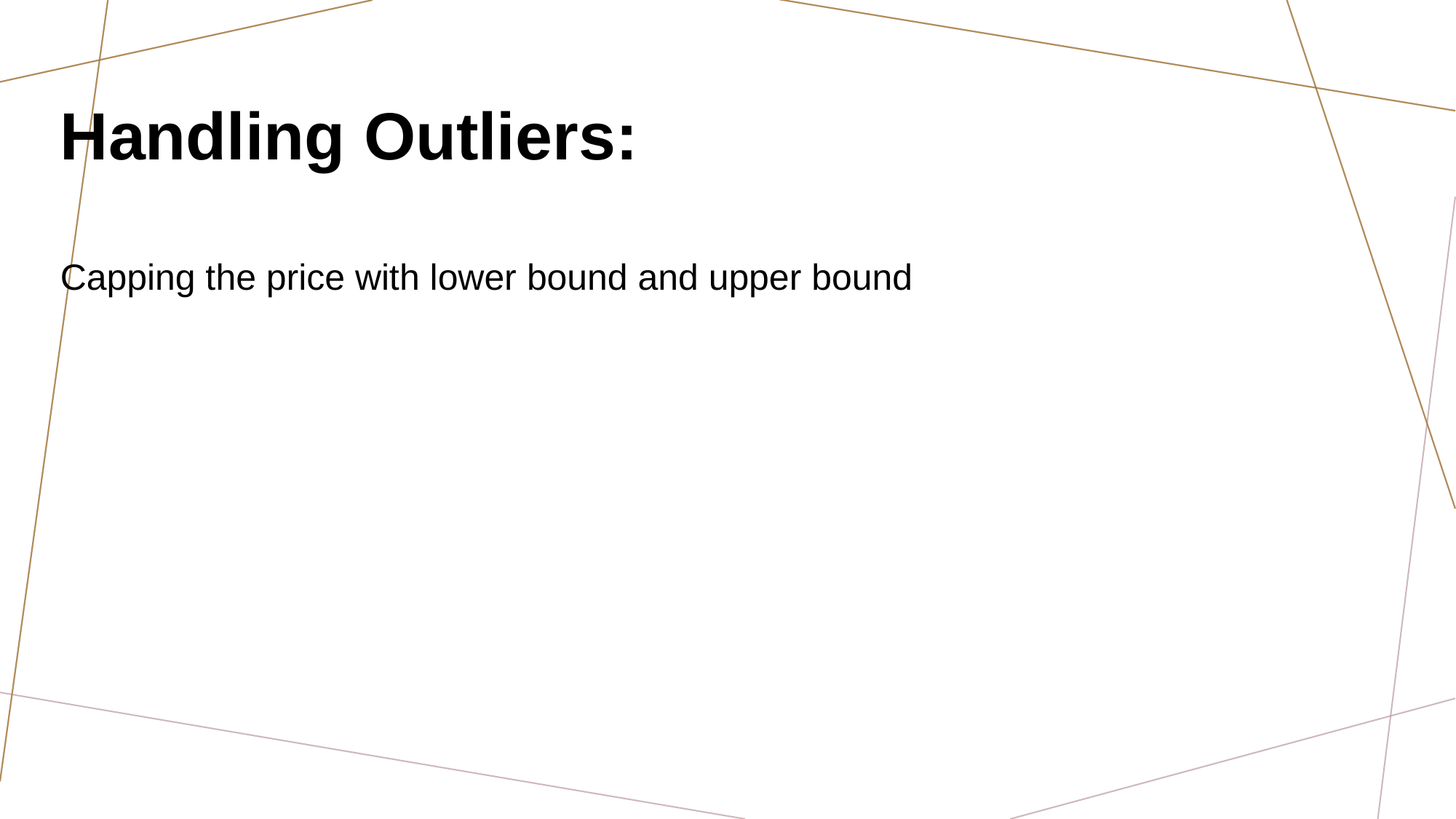

Handling Outliers:

Capping the price with lower bound and upper bound